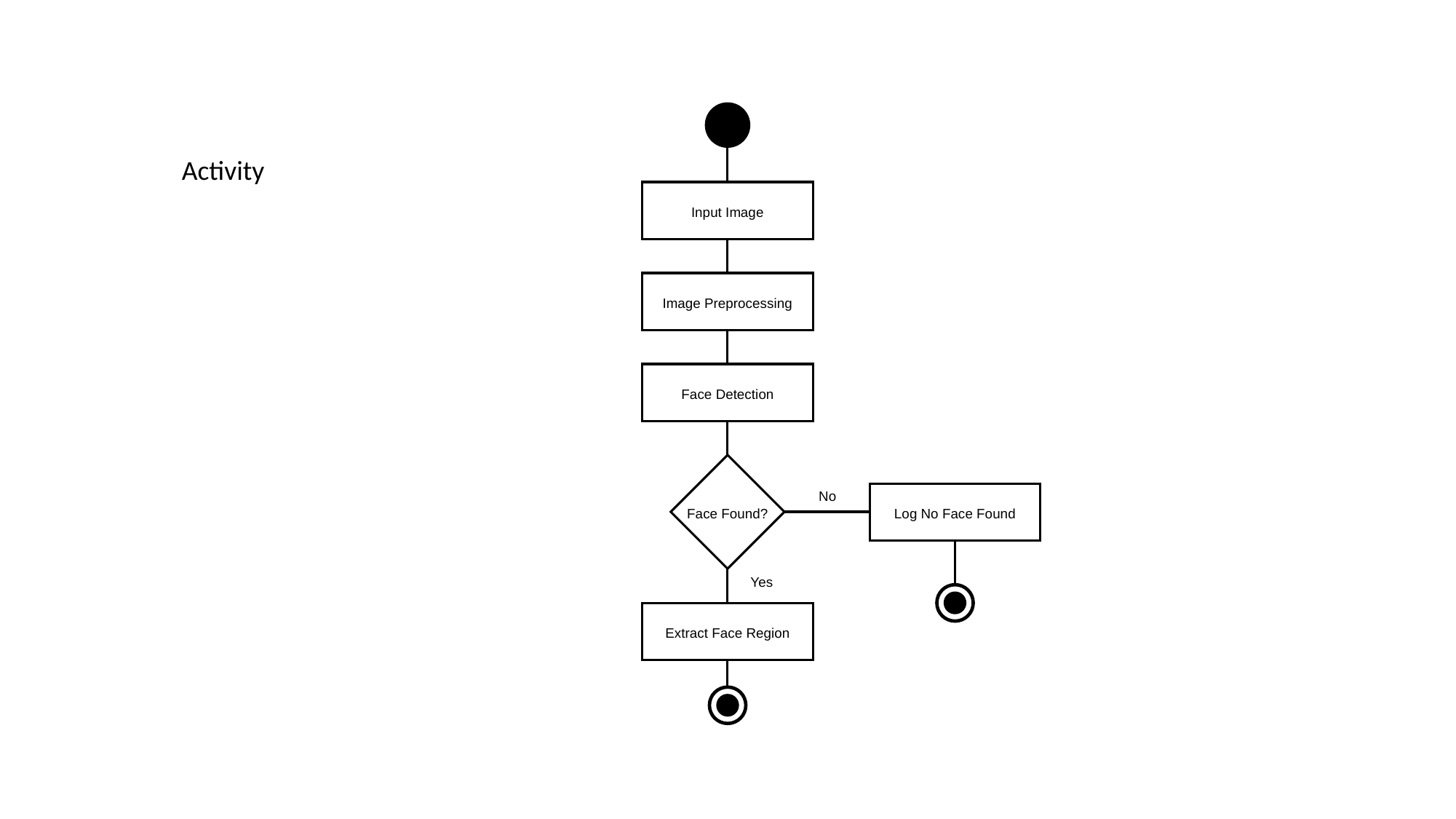

Activity

Input Image

Image Preprocessing

Face Detection

No

Face Found?
Log No Face Found

Yes

Extract Face Region